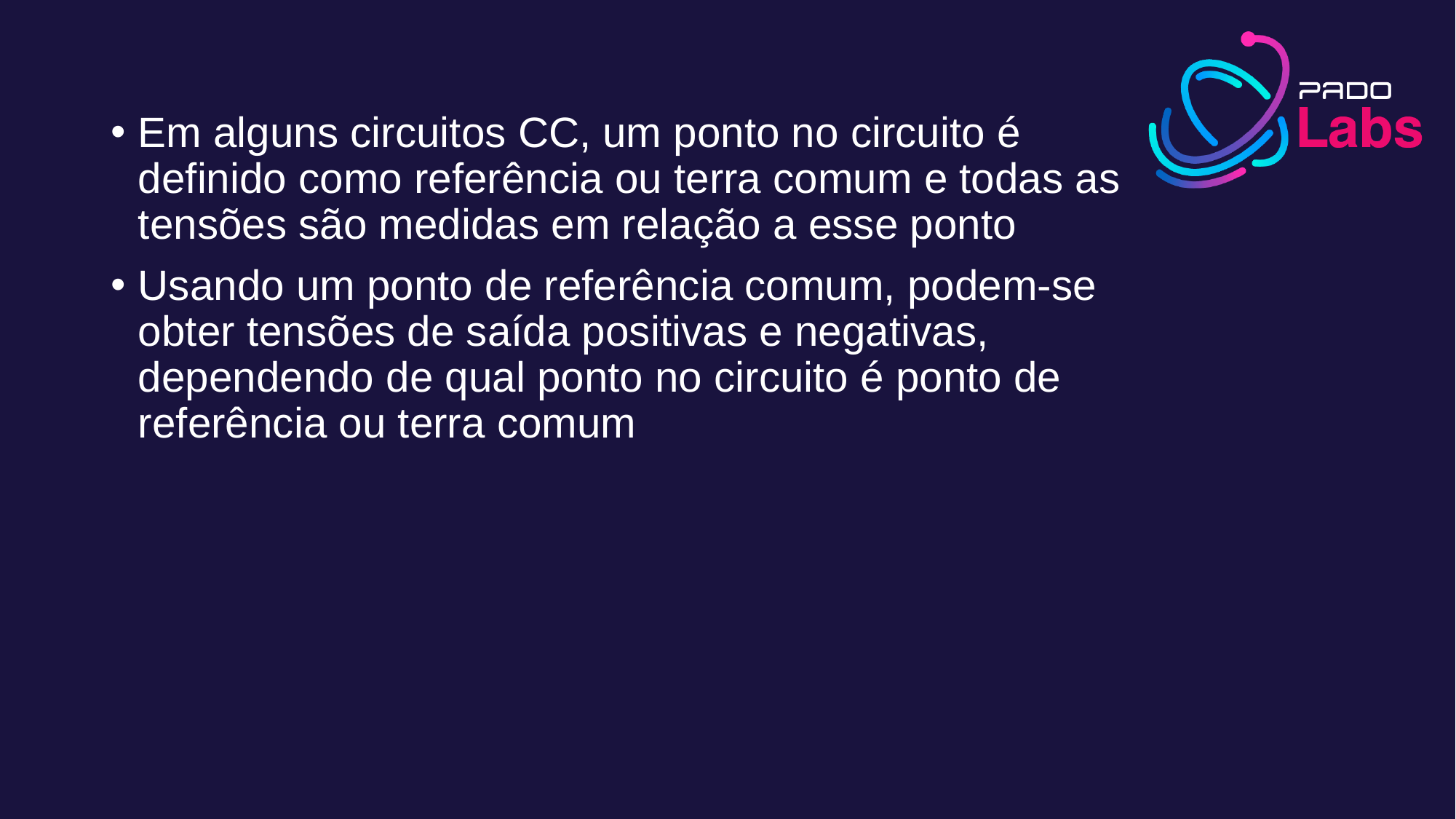

Em alguns circuitos CC, um ponto no circuito é definido como referência ou terra comum e todas as tensões são medidas em relação a esse ponto
Usando um ponto de referência comum, podem-se obter tensões de saída positivas e negativas, dependendo de qual ponto no circuito é ponto de referência ou terra comum